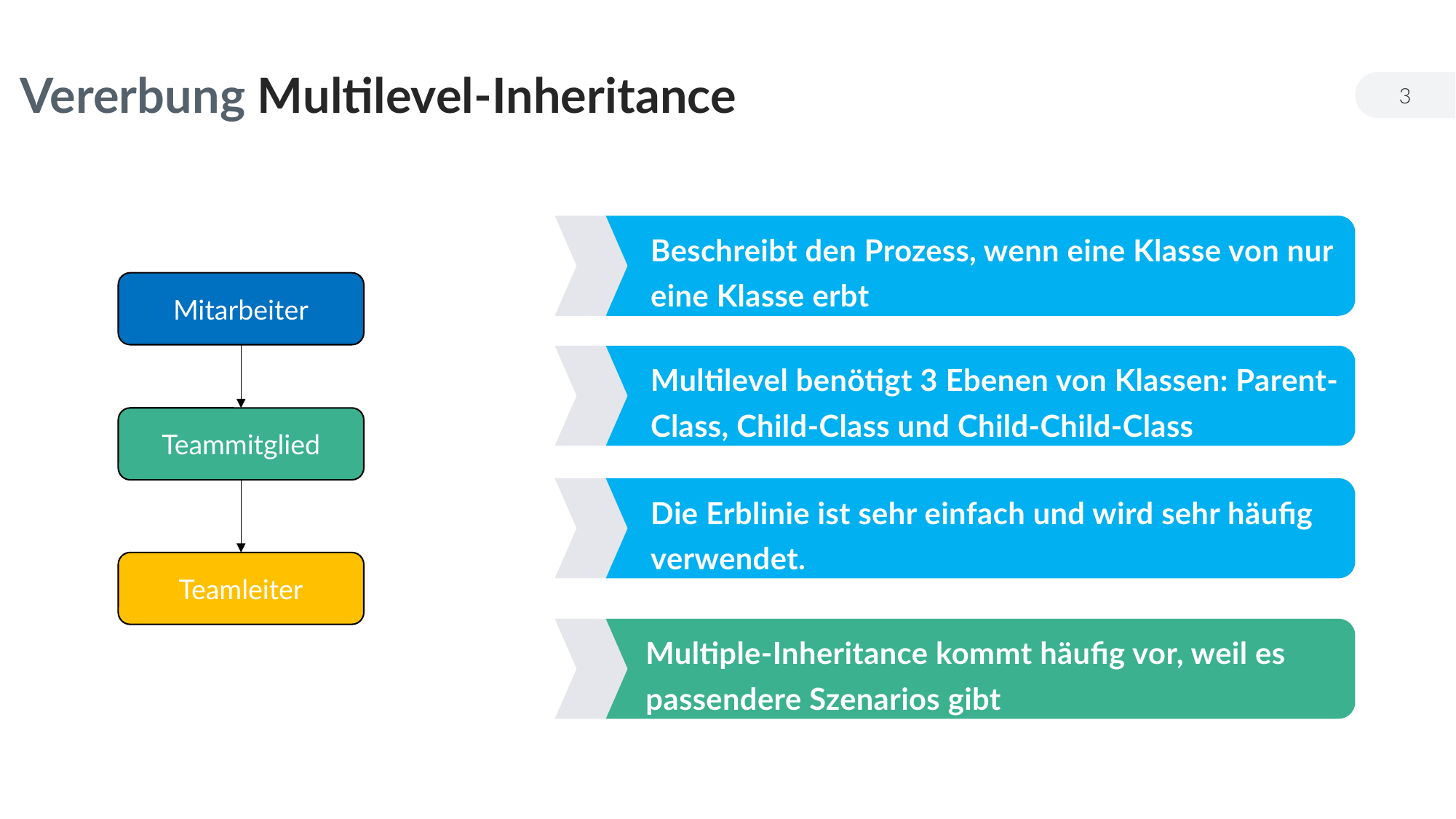

Vererbung Multilevel-Inheritance
3

Beschreibt den Prozess, wenn eine Klasse von nur eine Klasse erbt
Mitarbeiter

Multilevel benötigt 3 Ebenen von Klassen: Parent-Class, Child-Class und Child-Child-Class
Teammitglied

Die Erblinie ist sehr einfach und wird sehr häufig verwendet.
Teamleiter

Multiple-Inheritance kommt häufig vor, weil es passendere Szenarios gibt